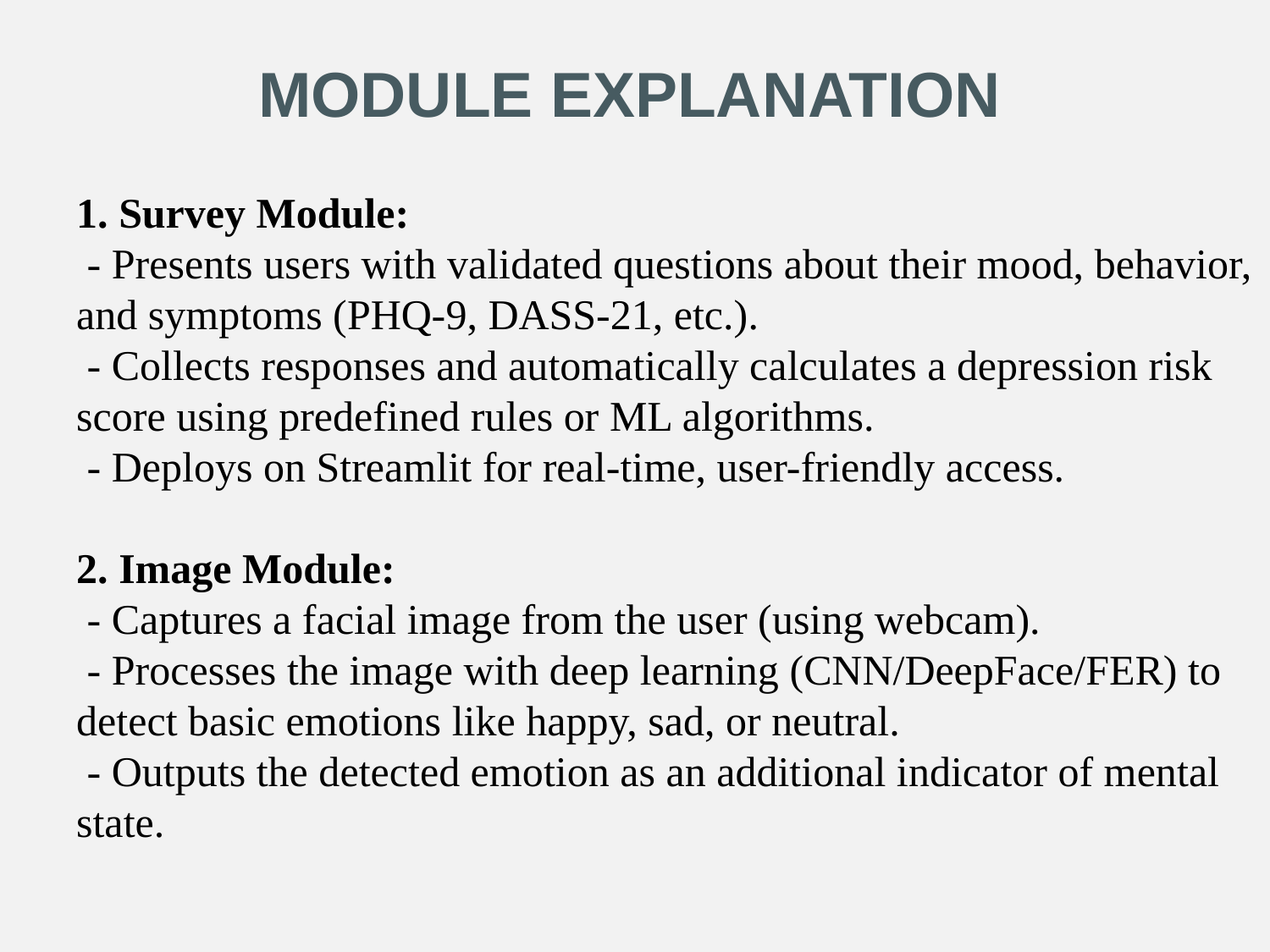

MODULE EXPLANATION
1. Survey Module:
 - Presents users with validated questions about their mood, behavior, and symptoms (PHQ-9, DASS-21, etc.).
 - Collects responses and automatically calculates a depression risk score using predefined rules or ML algorithms.
 - Deploys on Streamlit for real-time, user-friendly access.

2. Image Module:
 - Captures a facial image from the user (using webcam).
 - Processes the image with deep learning (CNN/DeepFace/FER) to detect basic emotions like happy, sad, or neutral.
 - Outputs the detected emotion as an additional indicator of mental state.